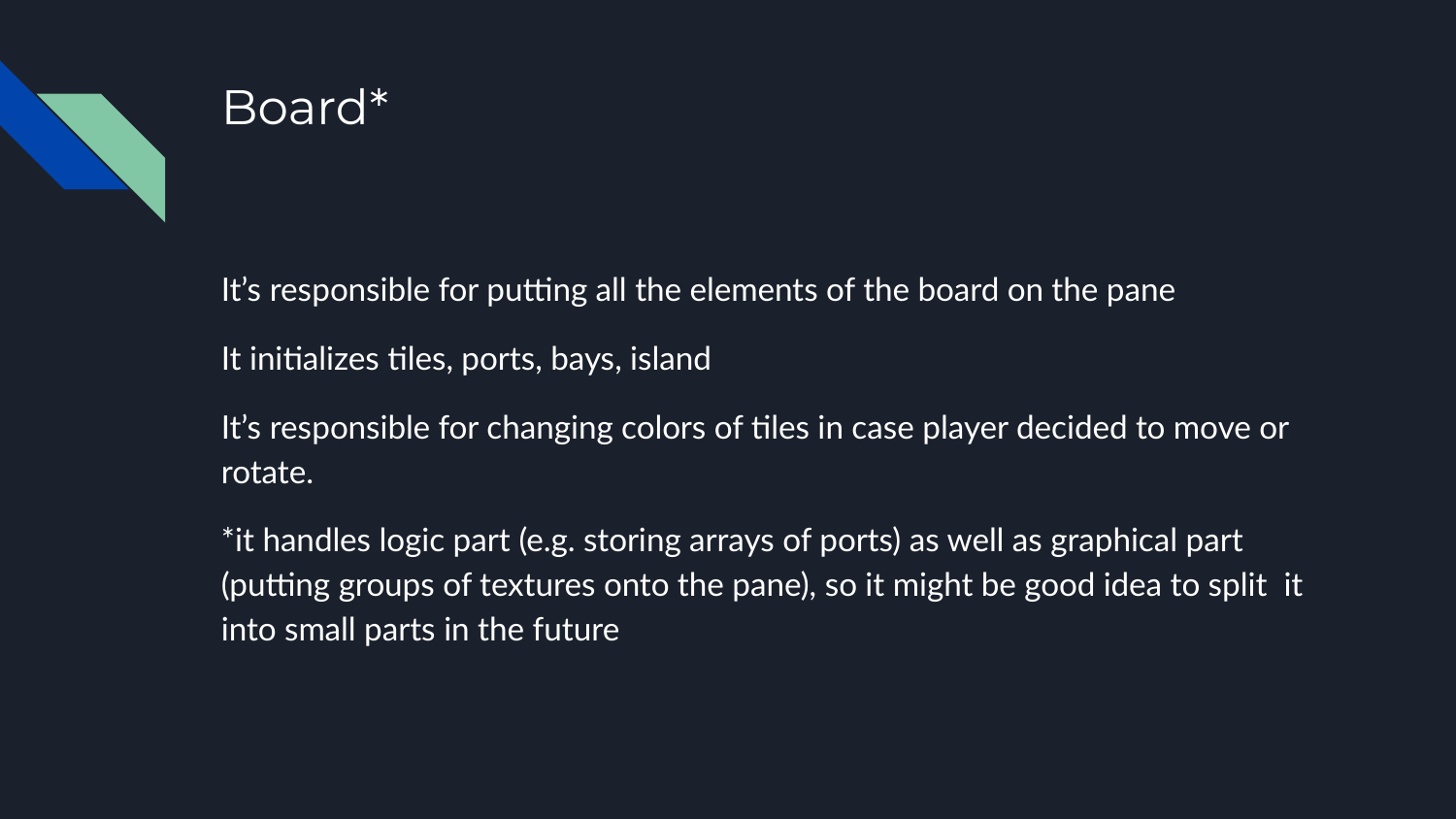

# Board*
It’s responsible for putting all the elements of the board on the pane
It initializes tiles, ports, bays, island
It’s responsible for changing colors of tiles in case player decided to move or rotate.
*it handles logic part (e.g. storing arrays of ports) as well as graphical part (putting groups of textures onto the pane), so it might be good idea to split  it into small parts in the future